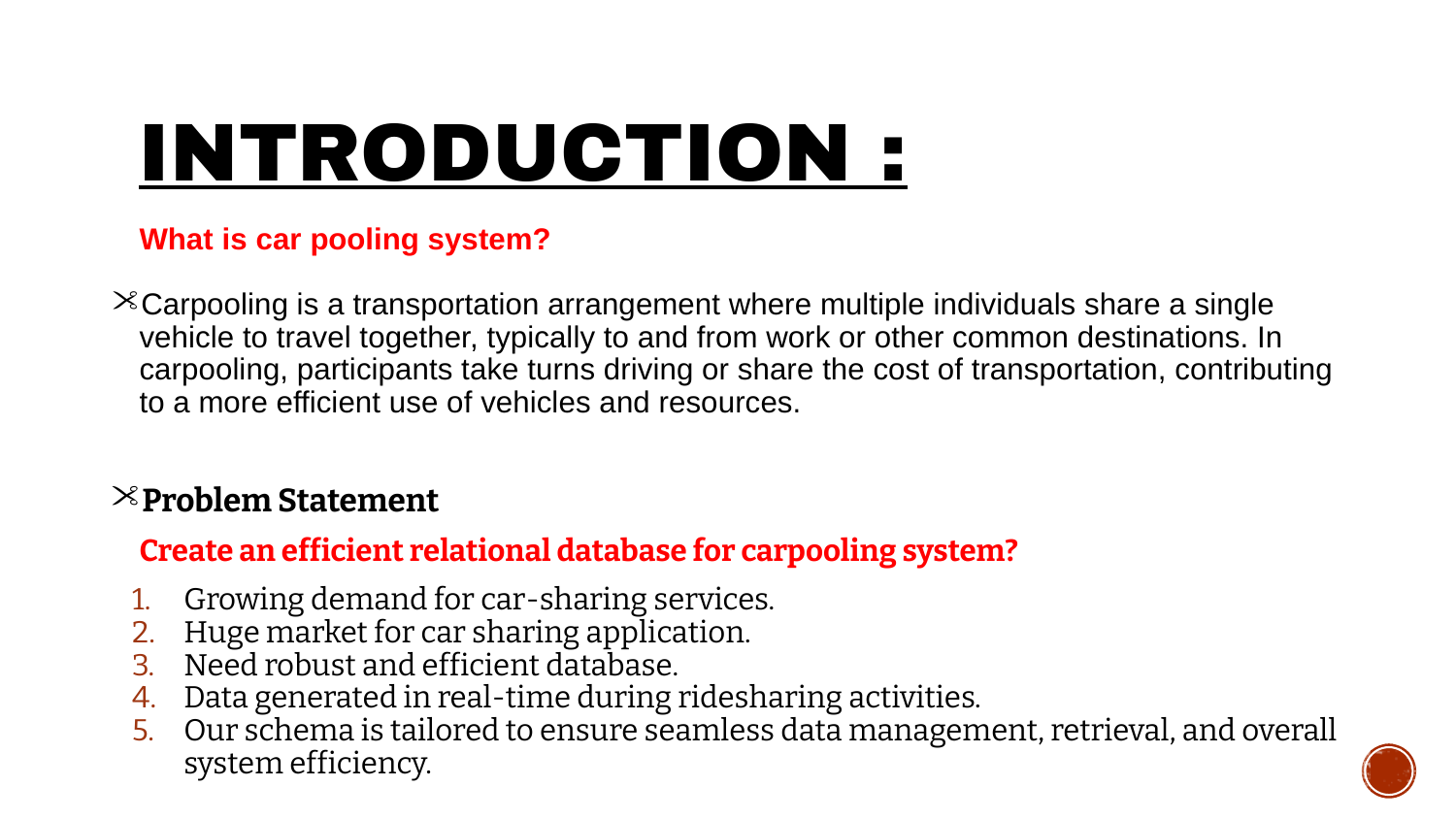

# INTRODUCTION :
What is car pooling system?

Carpooling is a transportation arrangement where multiple individuals share a single vehicle to travel together, typically to and from work or other common destinations. In carpooling, participants take turns driving or share the cost of transportation, contributing to a more efficient use of vehicles and resources.

Problem Statement
Create an efficient relational database for carpooling system?
Growing demand for car-sharing services.
Huge market for car sharing application.
Need robust and efficient database.
Data generated in real-time during ridesharing activities.
Our schema is tailored to ensure seamless data management, retrieval, and overall system efficiency.